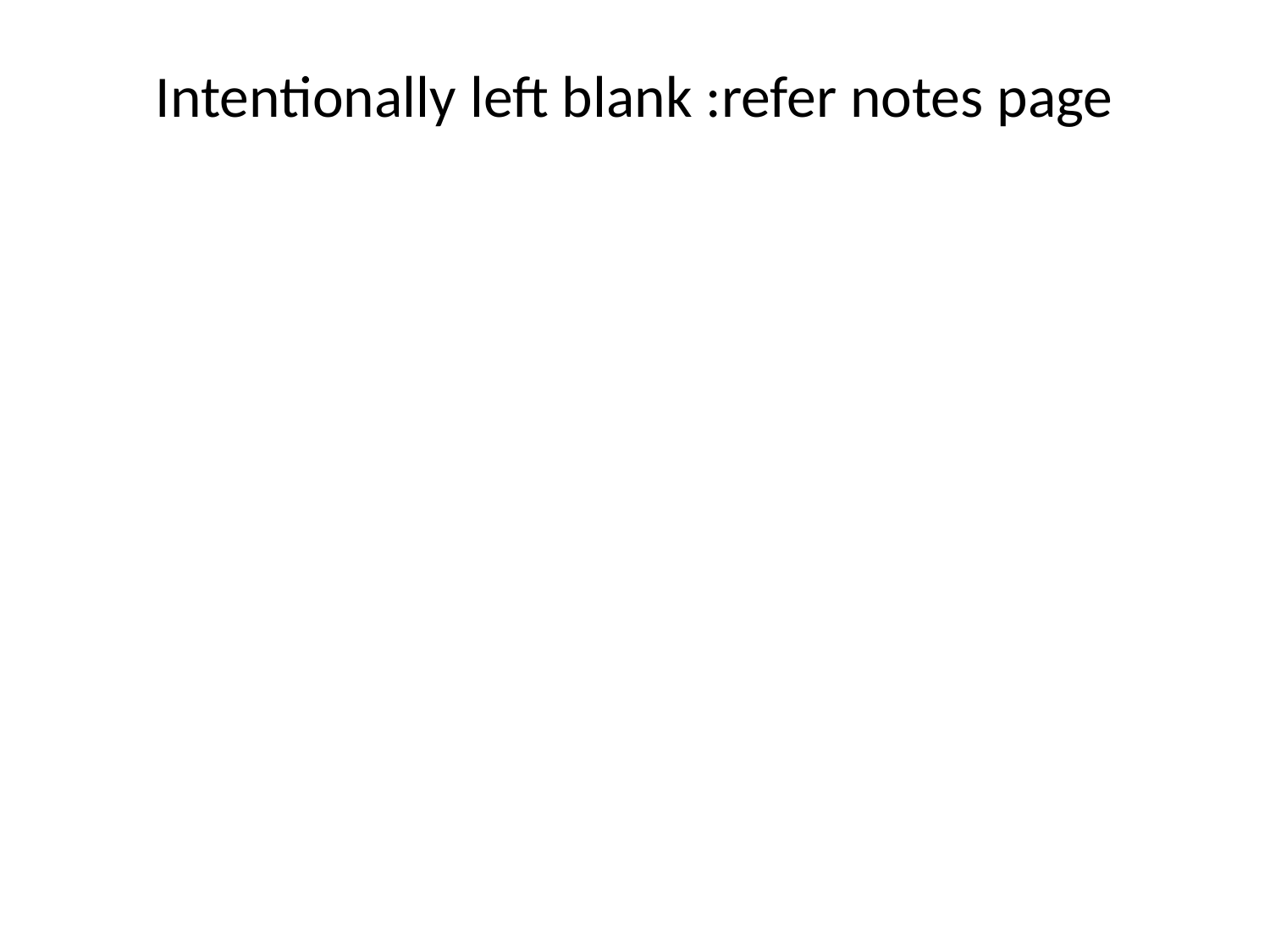

# Intentionally left blank :refer notes page